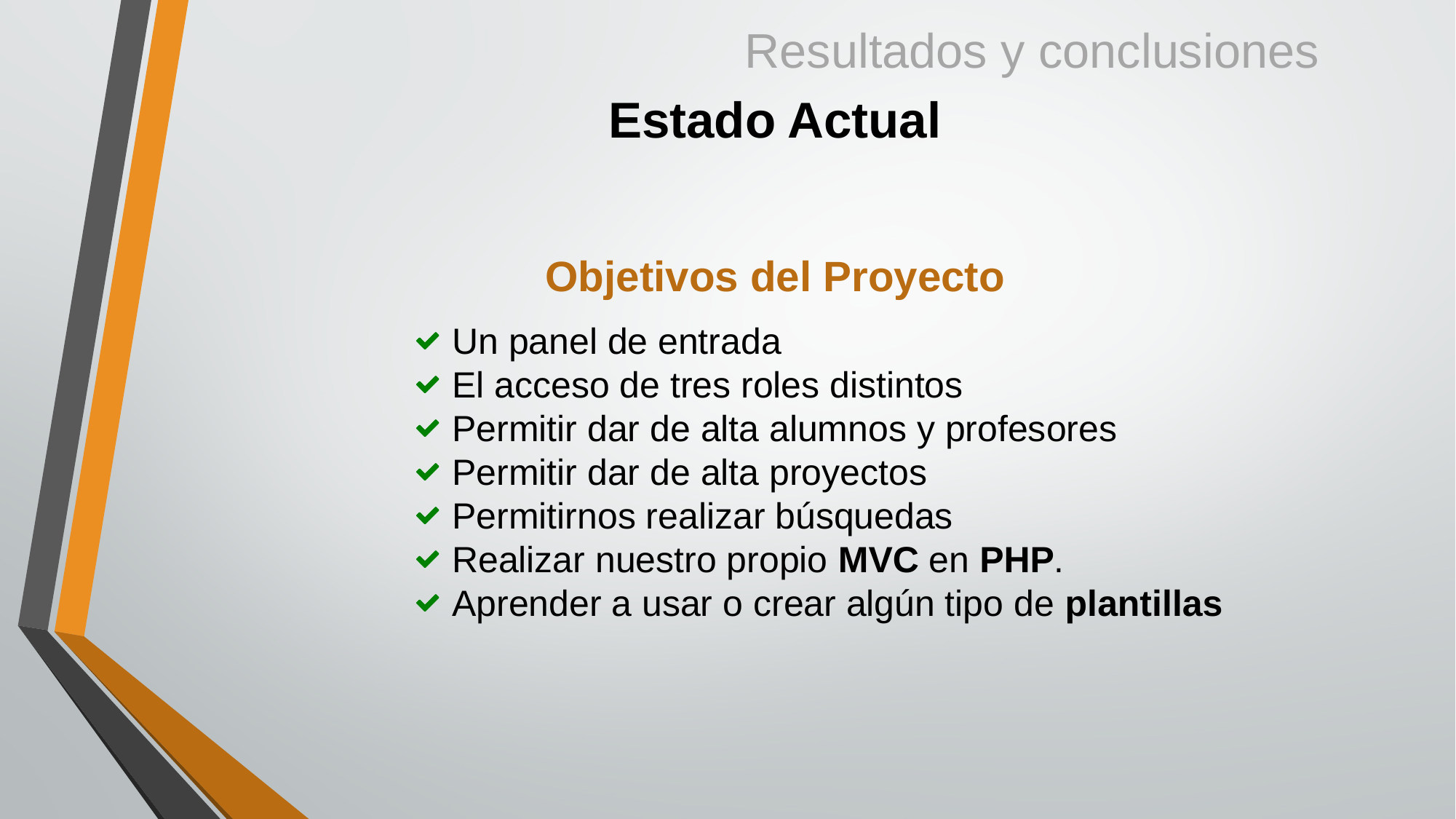

Resultados y conclusiones
# Estado Actual

Objetivos del Proyecto
Un panel de entrada
El acceso de tres roles distintos
Permitir dar de alta alumnos y profesores
Permitir dar de alta proyectos
Permitirnos realizar búsquedas
Realizar nuestro propio MVC en PHP.
Aprender a usar o crear algún tipo de plantillas